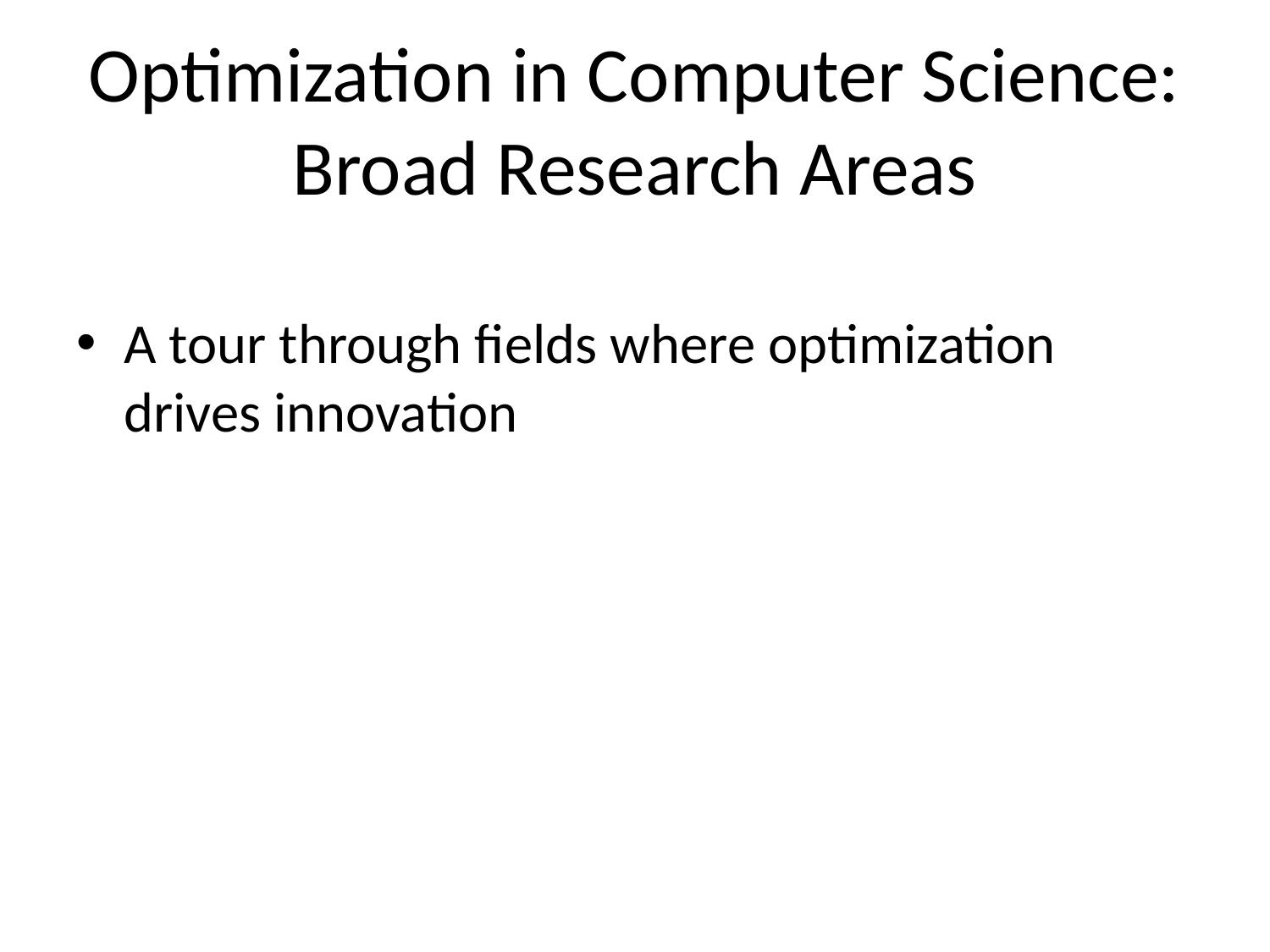

# Optimization in Computer Science: Broad Research Areas

A tour through fields where optimization drives innovation